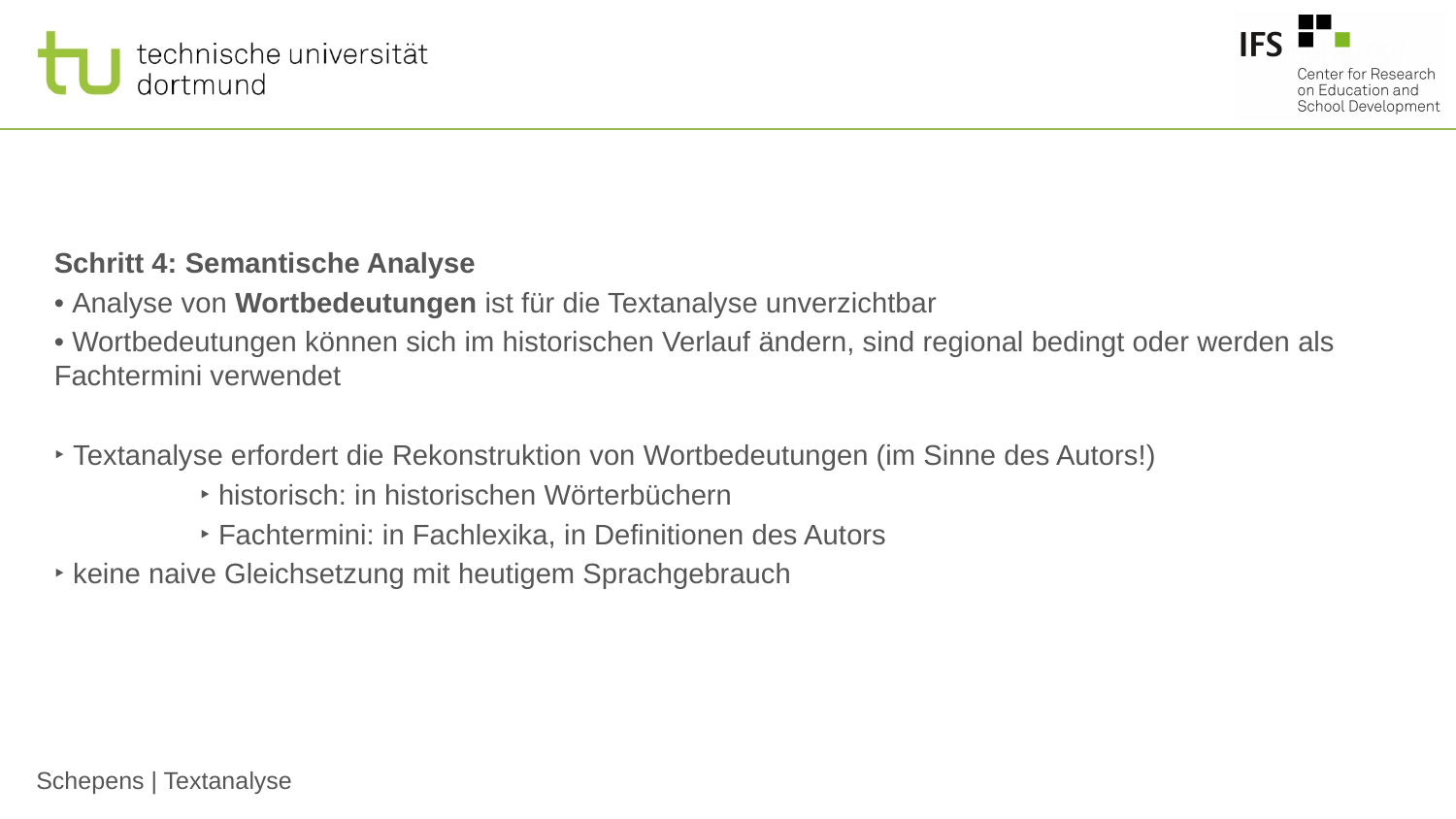

#
Schritt 4: Semantische Analyse
• Analyse von Wortbedeutungen ist für die Textanalyse unverzichtbar
• Wortbedeutungen können sich im historischen Verlauf ändern, sind regional bedingt oder werden als Fachtermini verwendet

‣ Textanalyse erfordert die Rekonstruktion von Wortbedeutungen (im Sinne des Autors!)
	‣ historisch: in historischen Wörterbüchern
	‣ Fachtermini: in Fachlexika, in Definitionen des Autors
‣ keine naive Gleichsetzung mit heutigem Sprachgebrauch